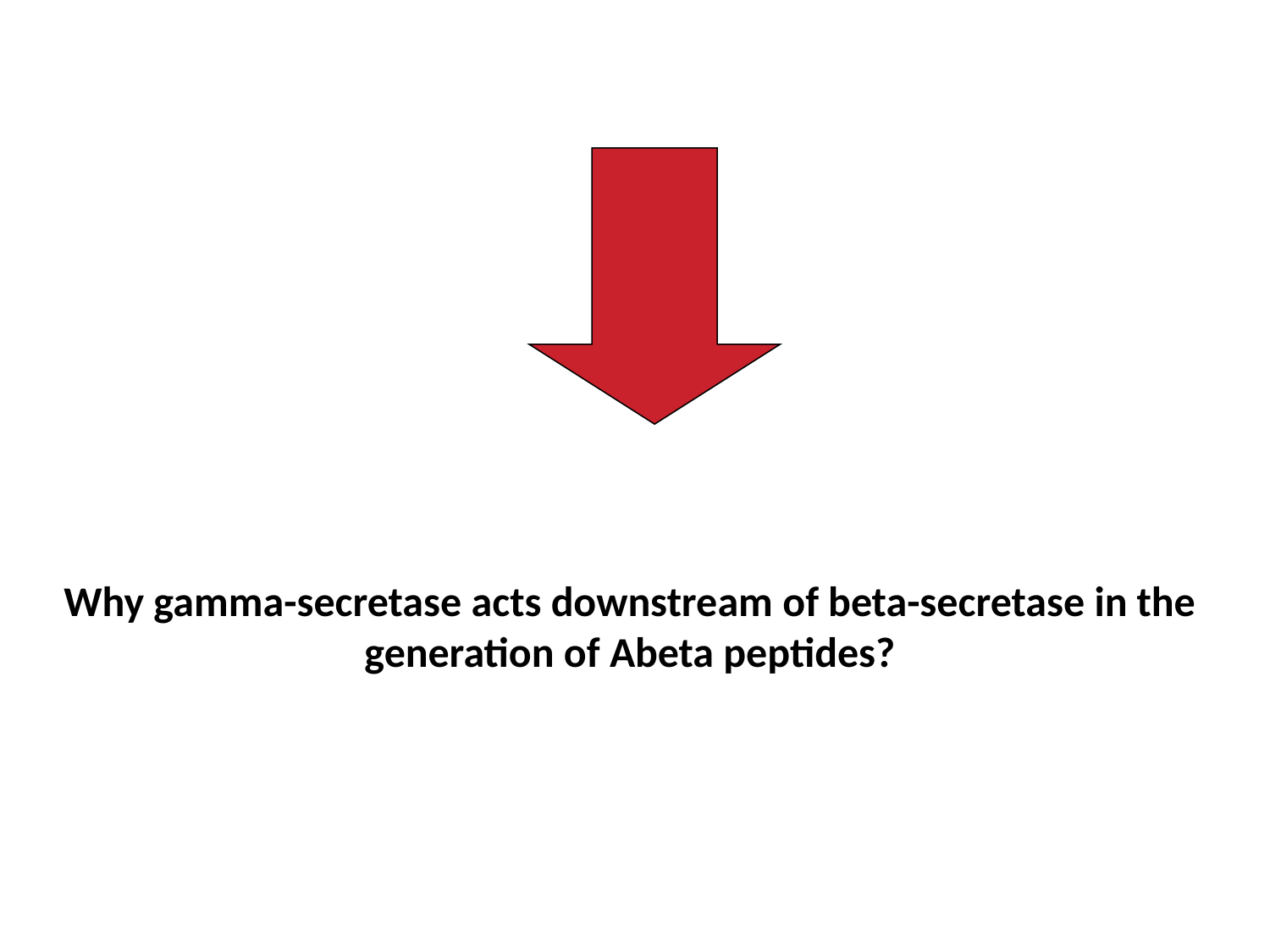

Why gamma-secretase acts downstream of beta-secretase in the generation of Abeta peptides?